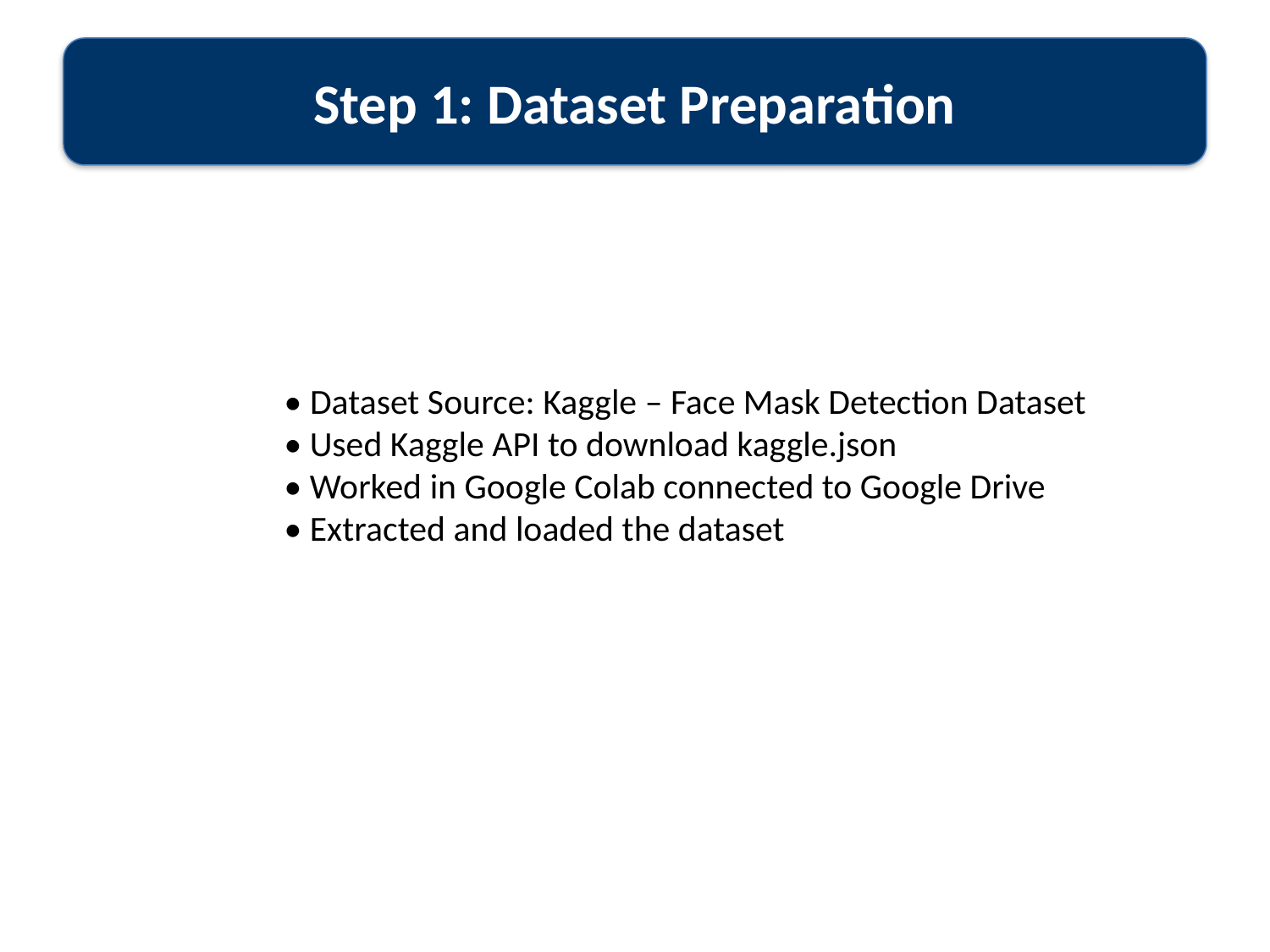

Step 1: Dataset Preparation

• Dataset Source: Kaggle – Face Mask Detection Dataset
• Used Kaggle API to download kaggle.json
• Worked in Google Colab connected to Google Drive
• Extracted and loaded the dataset